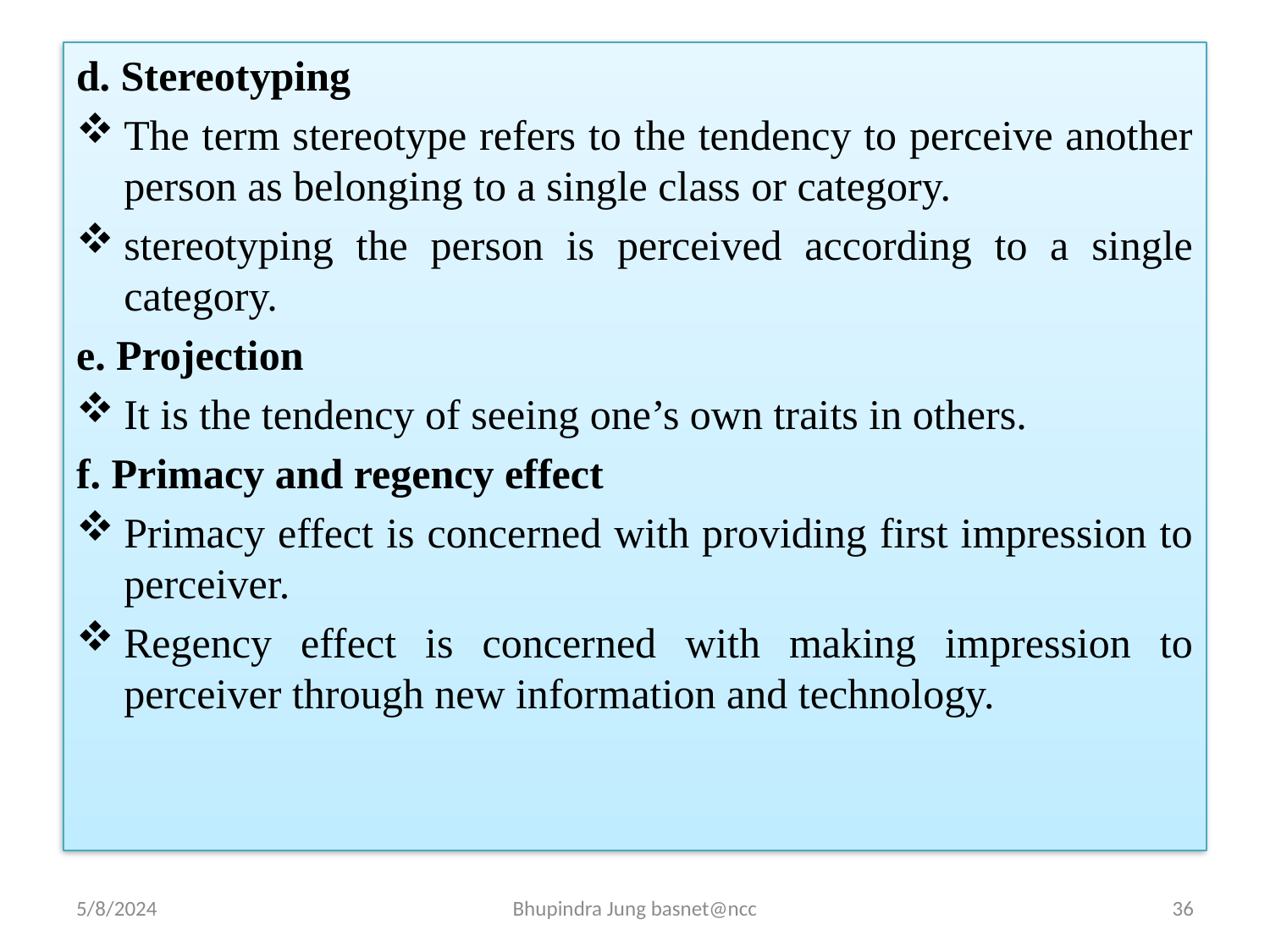

d. Stereotyping
The term stereotype refers to the tendency to perceive another person as belonging to a single class or category.
stereotyping the person is perceived according to a single category.
e. Projection
It is the tendency of seeing one’s own traits in others.
f. Primacy and regency effect
Primacy effect is concerned with providing first impression to perceiver.
Regency effect is concerned with making impression to perceiver through new information and technology.

5/8/2024
Bhupindra Jung basnet@ncc
36